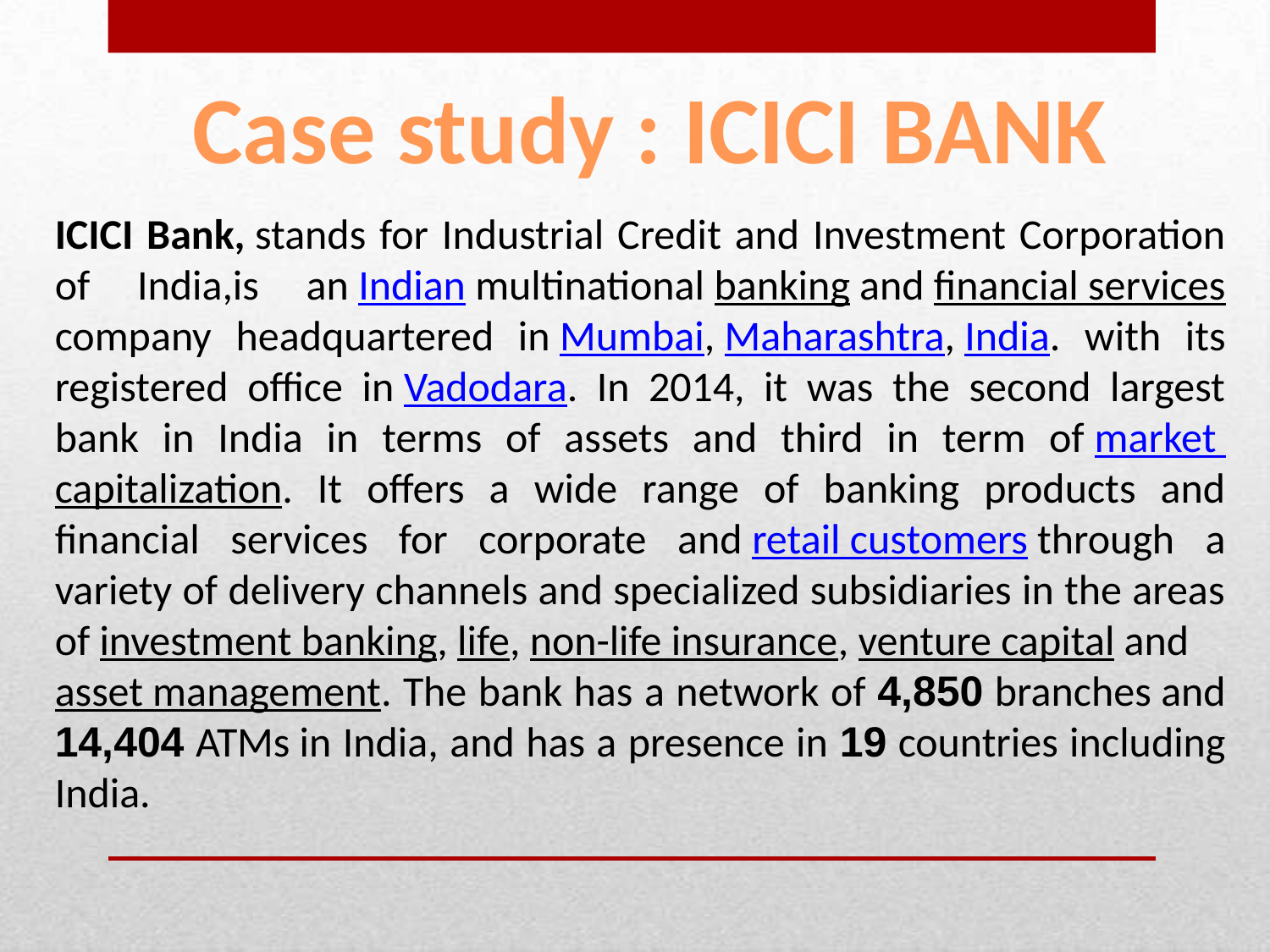

Case study : ICICI BANK
ICICI Bank, stands for Industrial Credit and Investment Corporation of India,is an Indian multinational banking and financial services company headquartered in Mumbai, Maharashtra, India. with its registered office in Vadodara. In 2014, it was the second largest bank in India in terms of assets and third in term of market capitalization. It offers a wide range of banking products and financial services for corporate and retail customers through a variety of delivery channels and specialized subsidiaries in the areas of investment banking, life, non-life insurance, venture capital and asset management. The bank has a network of 4,850 branches and 14,404 ATMs in India, and has a presence in 19 countries including India.